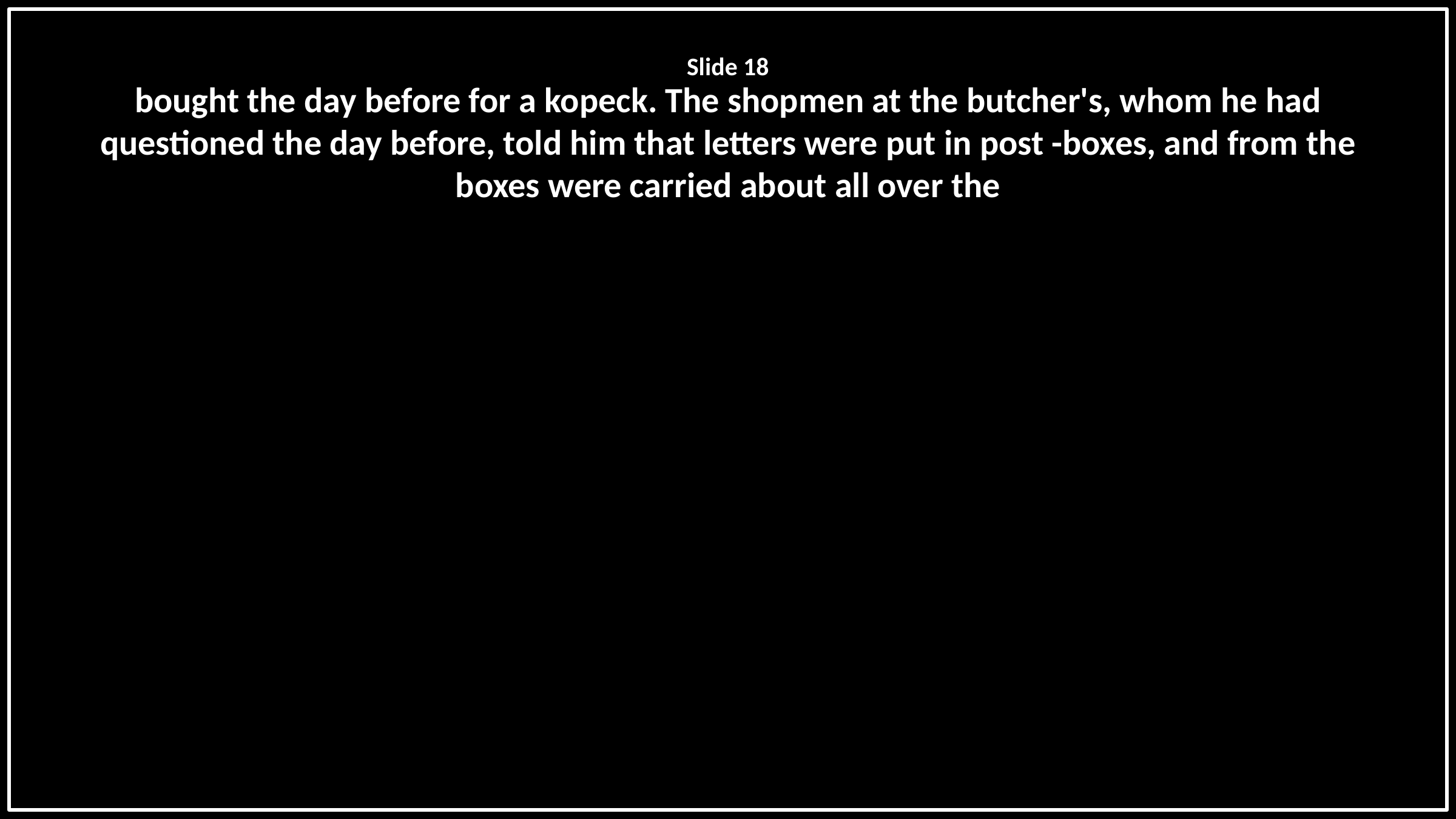

Slide 18

bought the day before for a kopeck. The shopmen at the butcher's, whom he had questioned the day before, told him that letters were put in post -boxes, and from the boxes were carried about all over the